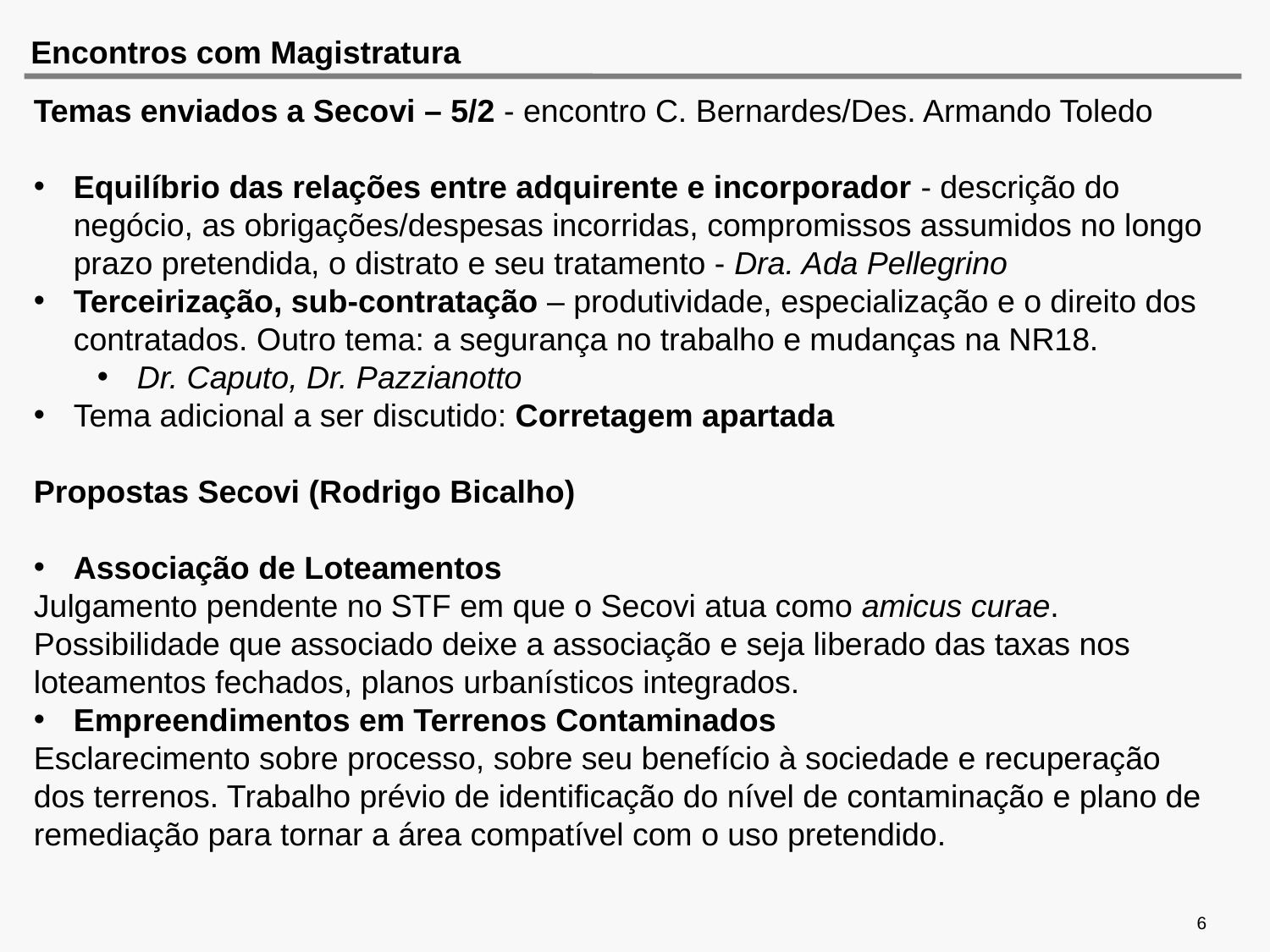

# Encontros com Magistratura

Temas enviados a Secovi – 5/2 - encontro C. Bernardes/Des. Armando Toledo

Equilíbrio das relações entre adquirente e incorporador - descrição do negócio, as obrigações/despesas incorridas, compromissos assumidos no longo prazo pretendida, o distrato e seu tratamento - Dra. Ada Pellegrino
Terceirização, sub-contratação – produtividade, especialização e o direito dos contratados. Outro tema: a segurança no trabalho e mudanças na NR18.
Dr. Caputo, Dr. Pazzianotto
Tema adicional a ser discutido: Corretagem apartada

Propostas Secovi (Rodrigo Bicalho)

Associação de Loteamentos
Julgamento pendente no STF em que o Secovi atua como amicus curae. Possibilidade que associado deixe a associação e seja liberado das taxas nos loteamentos fechados, planos urbanísticos integrados.
Empreendimentos em Terrenos Contaminados
Esclarecimento sobre processo, sobre seu benefício à sociedade e recuperação dos terrenos. Trabalho prévio de identificação do nível de contaminação e plano de remediação para tornar a área compatível com o uso pretendido.

6